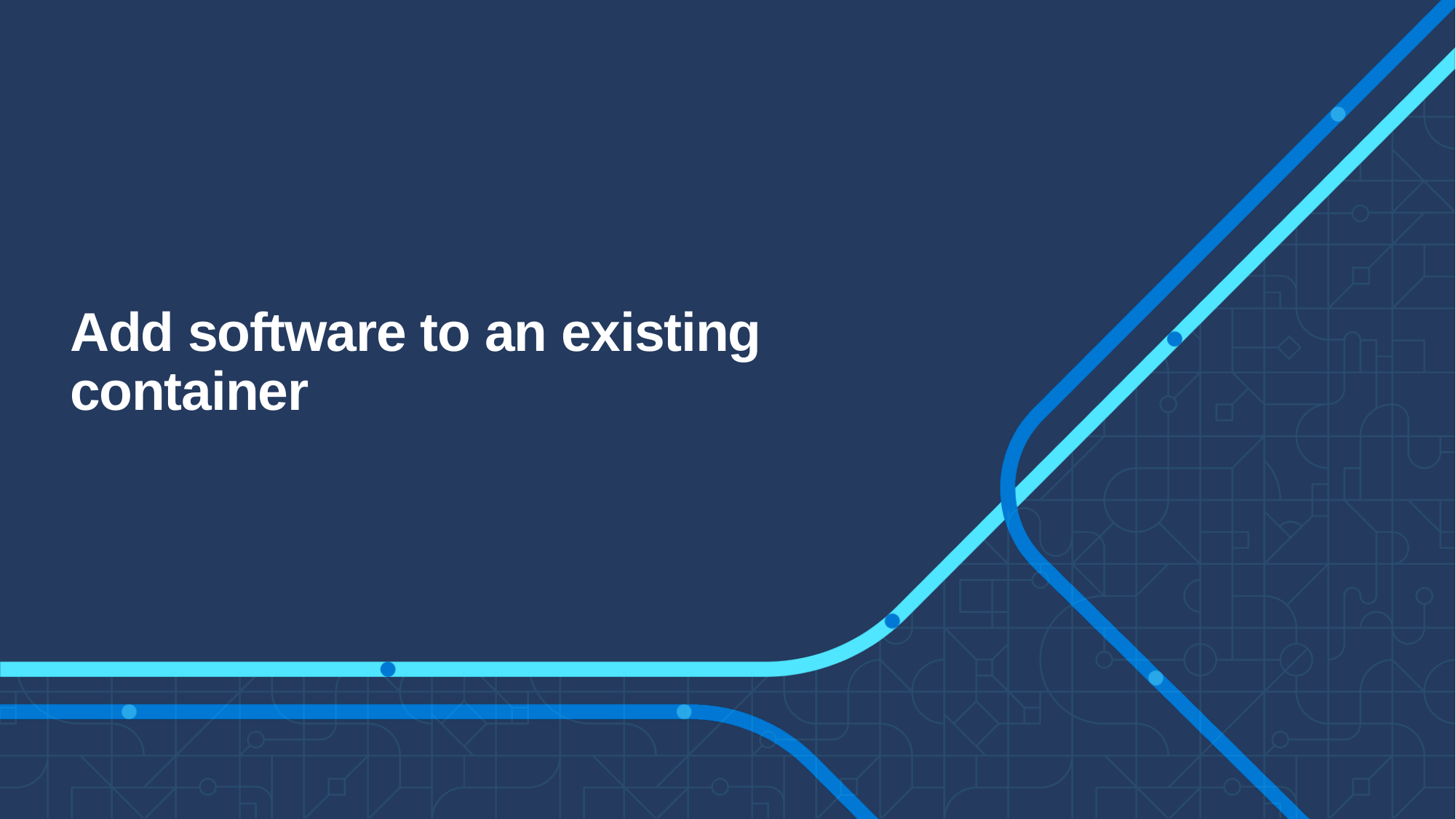

# Add software to an existing container